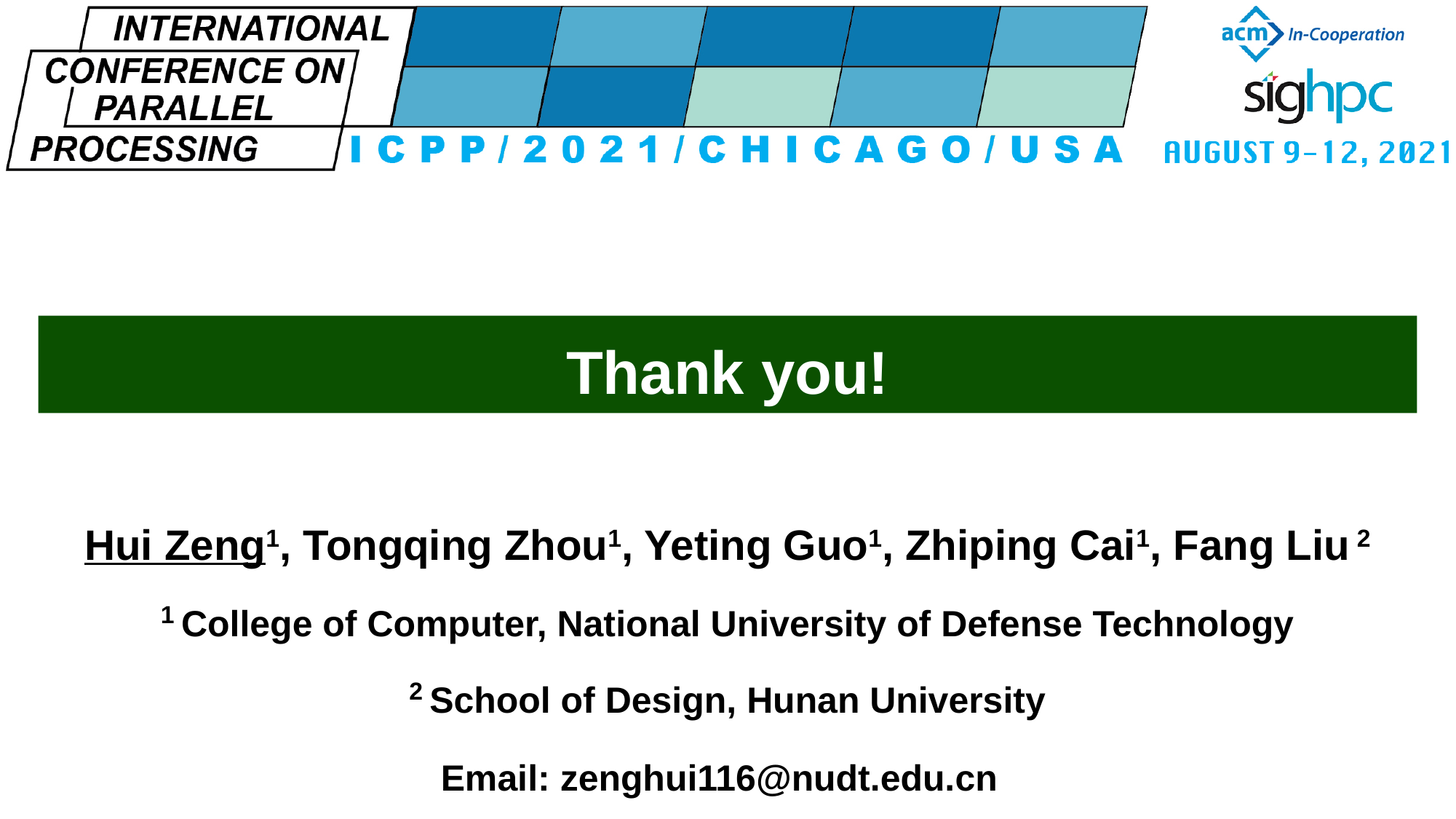

# Thank you!
Hui Zeng1, Tongqing Zhou1, Yeting Guo1, Zhiping Cai1, Fang Liu 2
1 College of Computer, National University of Defense Technology
2 School of Design, Hunan University
Email: zenghui116@nudt.edu.cn